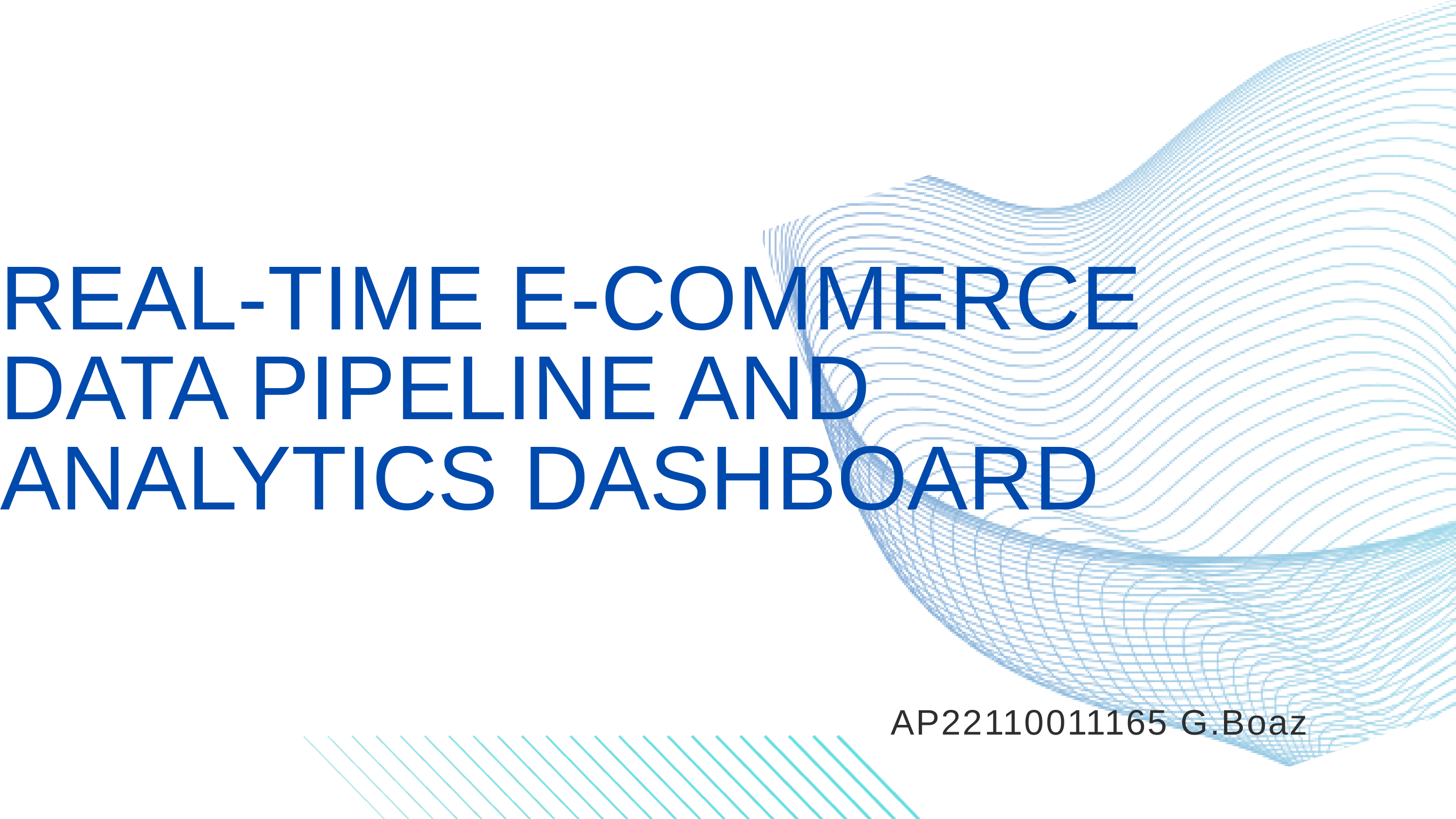

REAL-TIME E-COMMERCE DATA PIPELINE AND ANALYTICS DASHBOARD
AP22110011165 G.Boaz